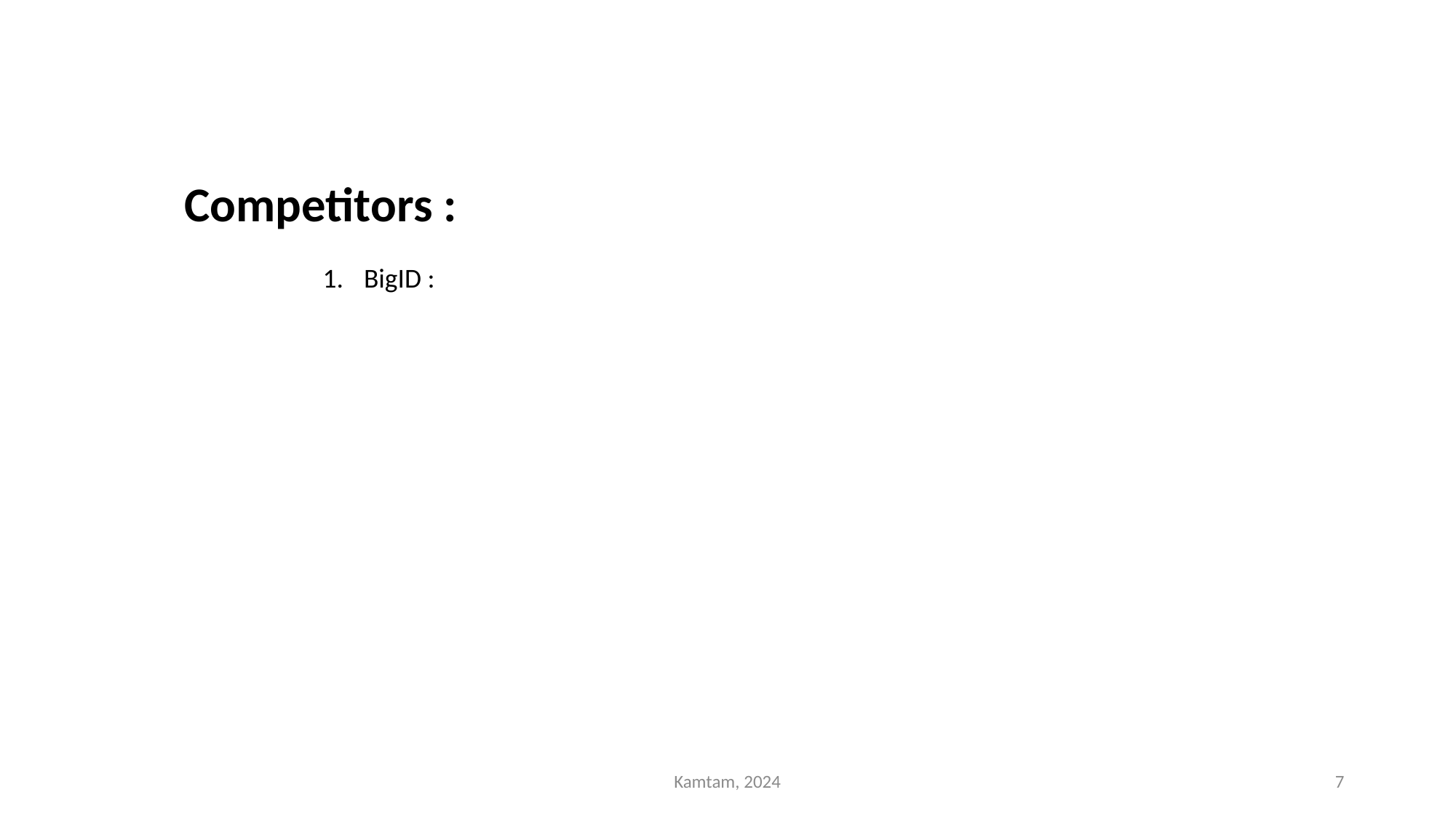

Competitors :
BigID :
Kamtam, 2024
7